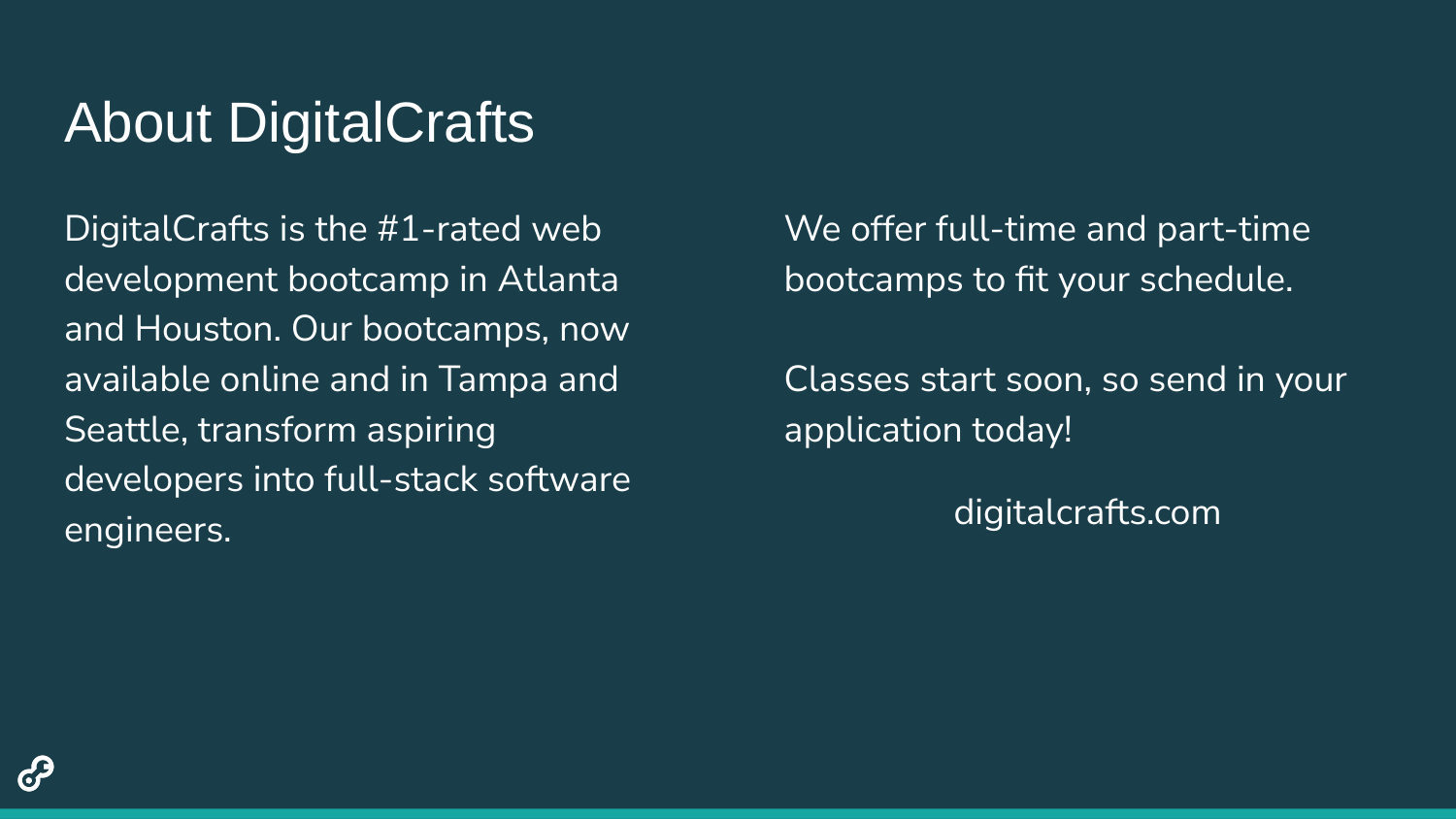

# About DigitalCrafts
DigitalCrafts is the #1-rated web development bootcamp in Atlanta and Houston. Our bootcamps, now available online and in Tampa and Seattle, transform aspiring developers into full-stack software engineers.
We offer full-time and part-time bootcamps to fit your schedule.
Classes start soon, so send in your application today!
digitalcrafts.com